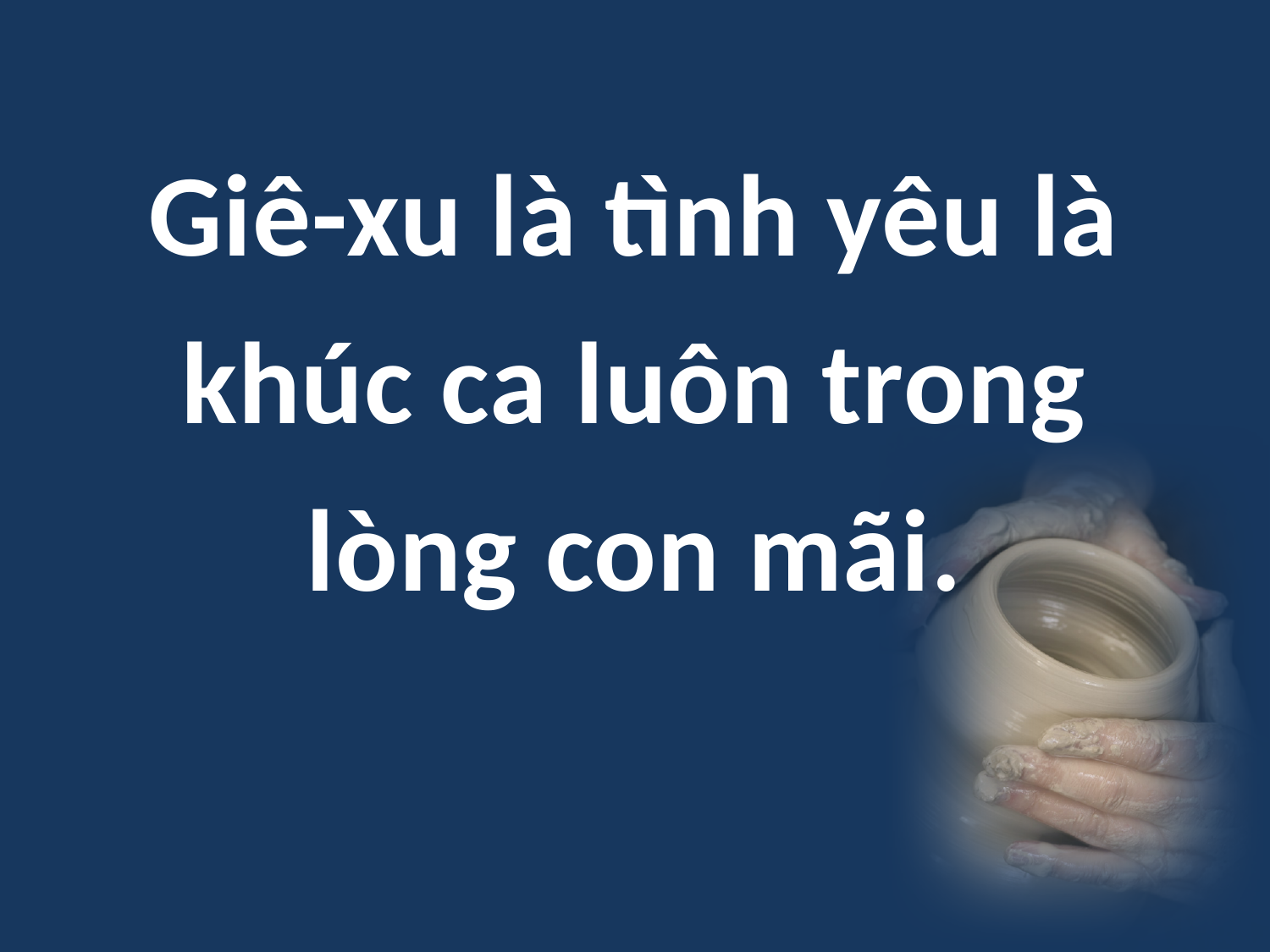

Giê-xu là tình yêu là khúc ca luôn trong lòng con mãi.